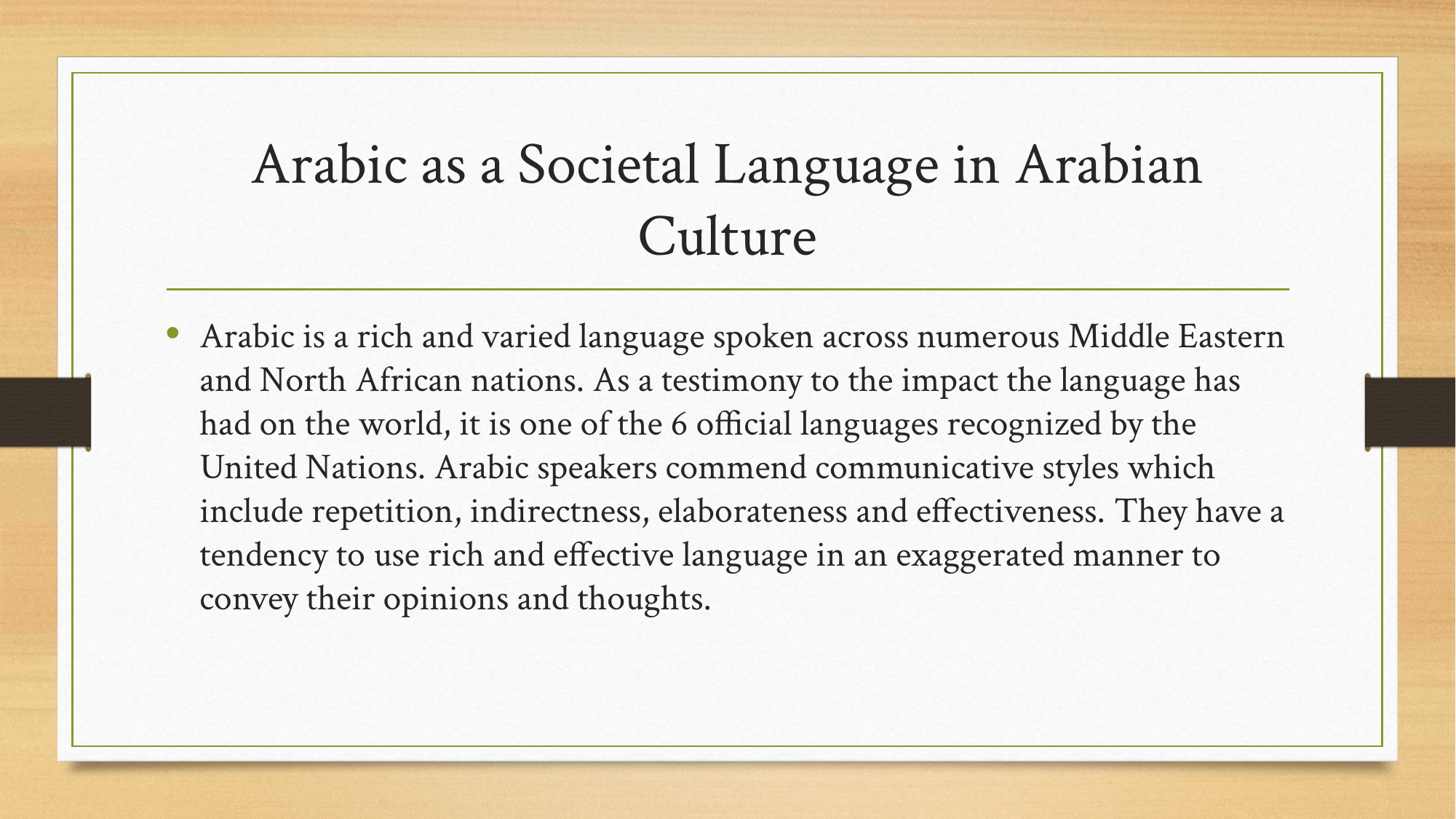

# Arabic as a Societal Language in Arabian Culture
Arabic is a rich and varied language spoken across numerous Middle Eastern and North African nations. As a testimony to the impact the language has had on the world, it is one of the 6 official languages recognized by the United Nations. Arabic speakers commend communicative styles which include repetition, indirectness, elaborateness and effectiveness. They have a tendency to use rich and effective language in an exaggerated manner to convey their opinions and thoughts.